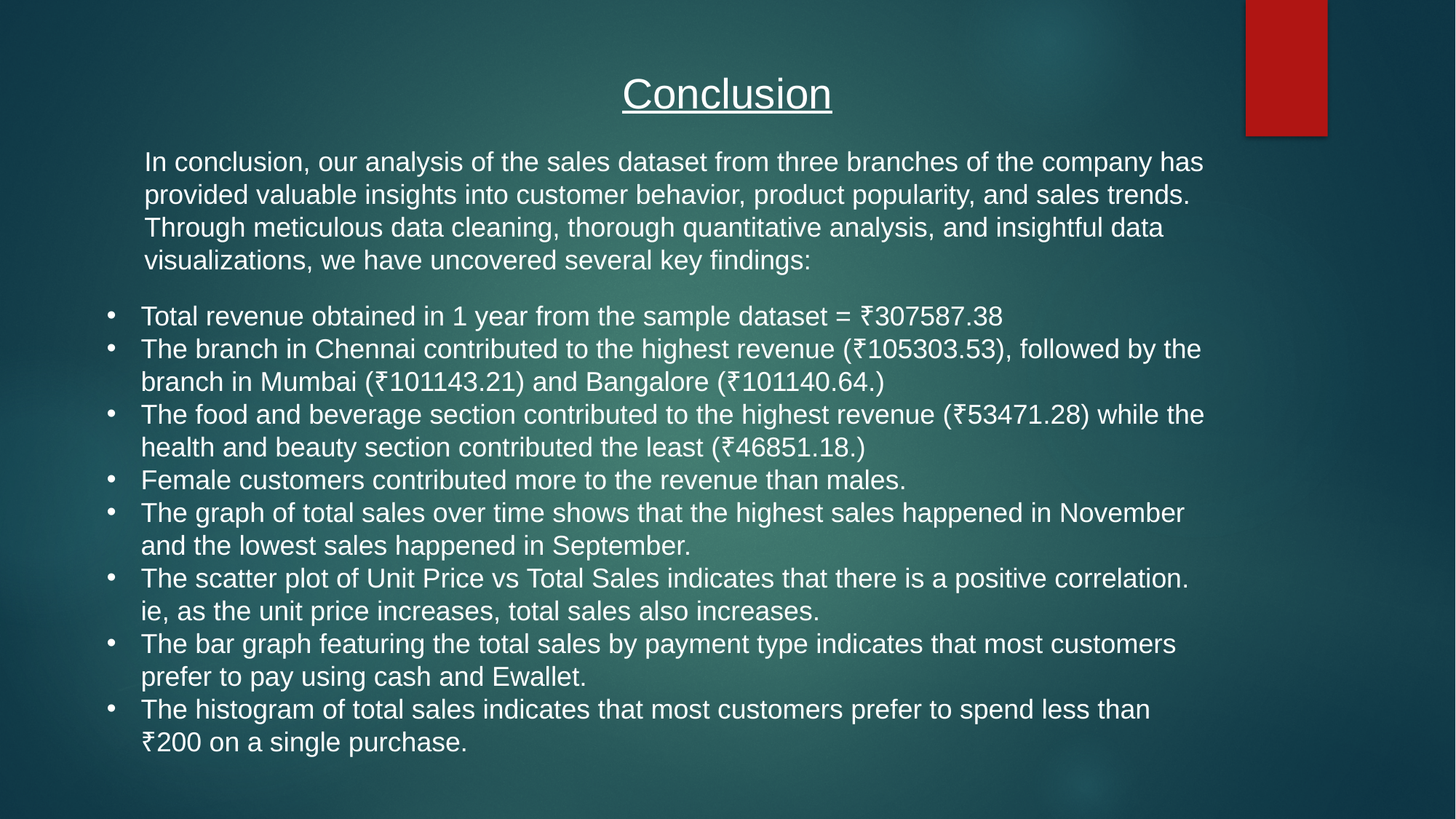

Conclusion
In conclusion, our analysis of the sales dataset from three branches of the company has provided valuable insights into customer behavior, product popularity, and sales trends. Through meticulous data cleaning, thorough quantitative analysis, and insightful data visualizations, we have uncovered several key findings:
Total revenue obtained in 1 year from the sample dataset = ₹307587.38
The branch in Chennai contributed to the highest revenue (₹105303.53), followed by the branch in Mumbai (₹101143.21) and Bangalore (₹101140.64.)
The food and beverage section contributed to the highest revenue (₹53471.28) while the health and beauty section contributed the least (₹46851.18.)
Female customers contributed more to the revenue than males.
The graph of total sales over time shows that the highest sales happened in November and the lowest sales happened in September.
The scatter plot of Unit Price vs Total Sales indicates that there is a positive correlation. ie, as the unit price increases, total sales also increases.
The bar graph featuring the total sales by payment type indicates that most customers prefer to pay using cash and Ewallet.
The histogram of total sales indicates that most customers prefer to spend less than ₹200 on a single purchase.